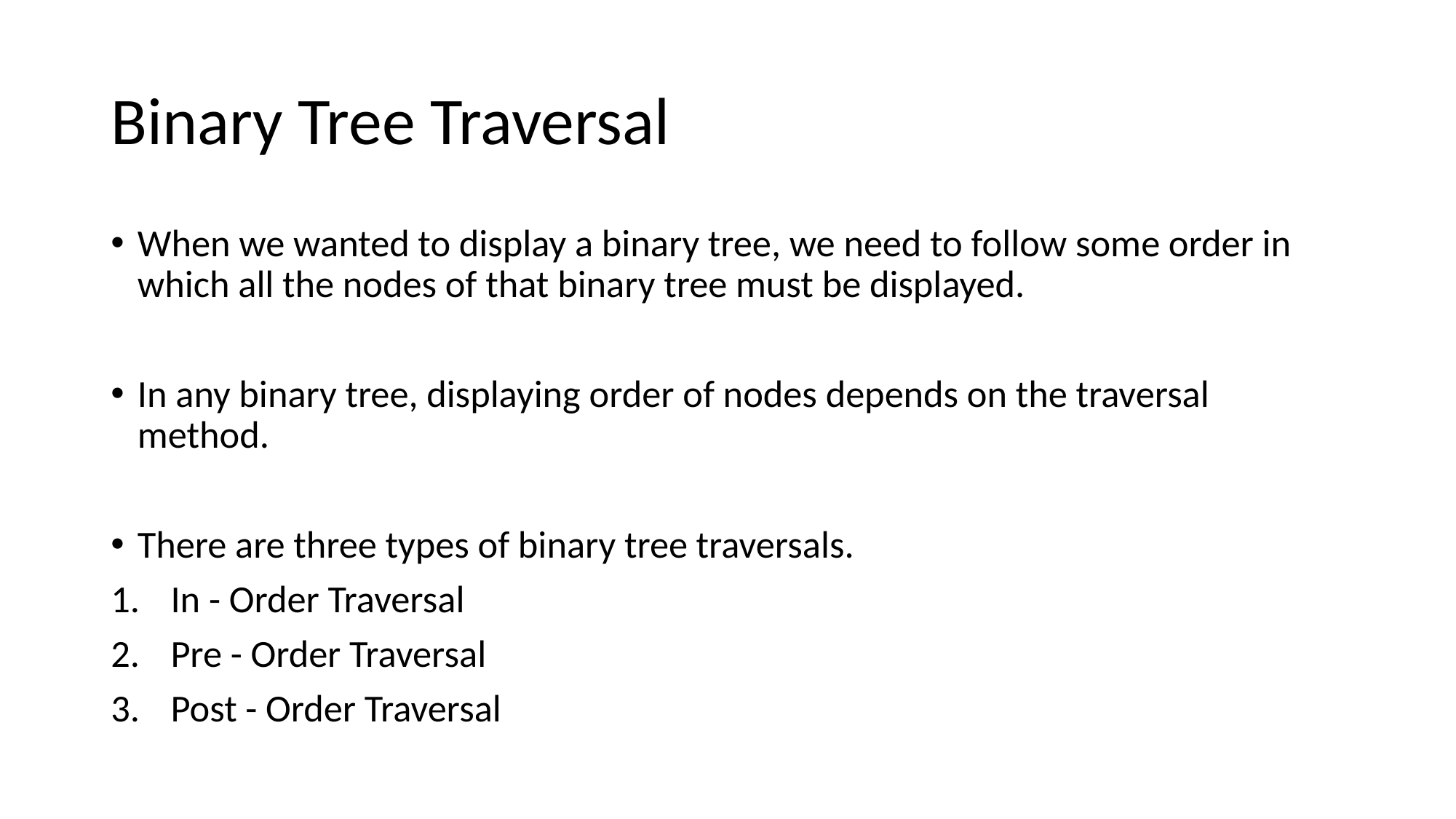

# Binary Tree Traversal
When we wanted to display a binary tree, we need to follow some order in which all the nodes of that binary tree must be displayed.

In any binary tree, displaying order of nodes depends on the traversal method.

There are three types of binary tree traversals.
In - Order Traversal
Pre - Order Traversal
Post - Order Traversal